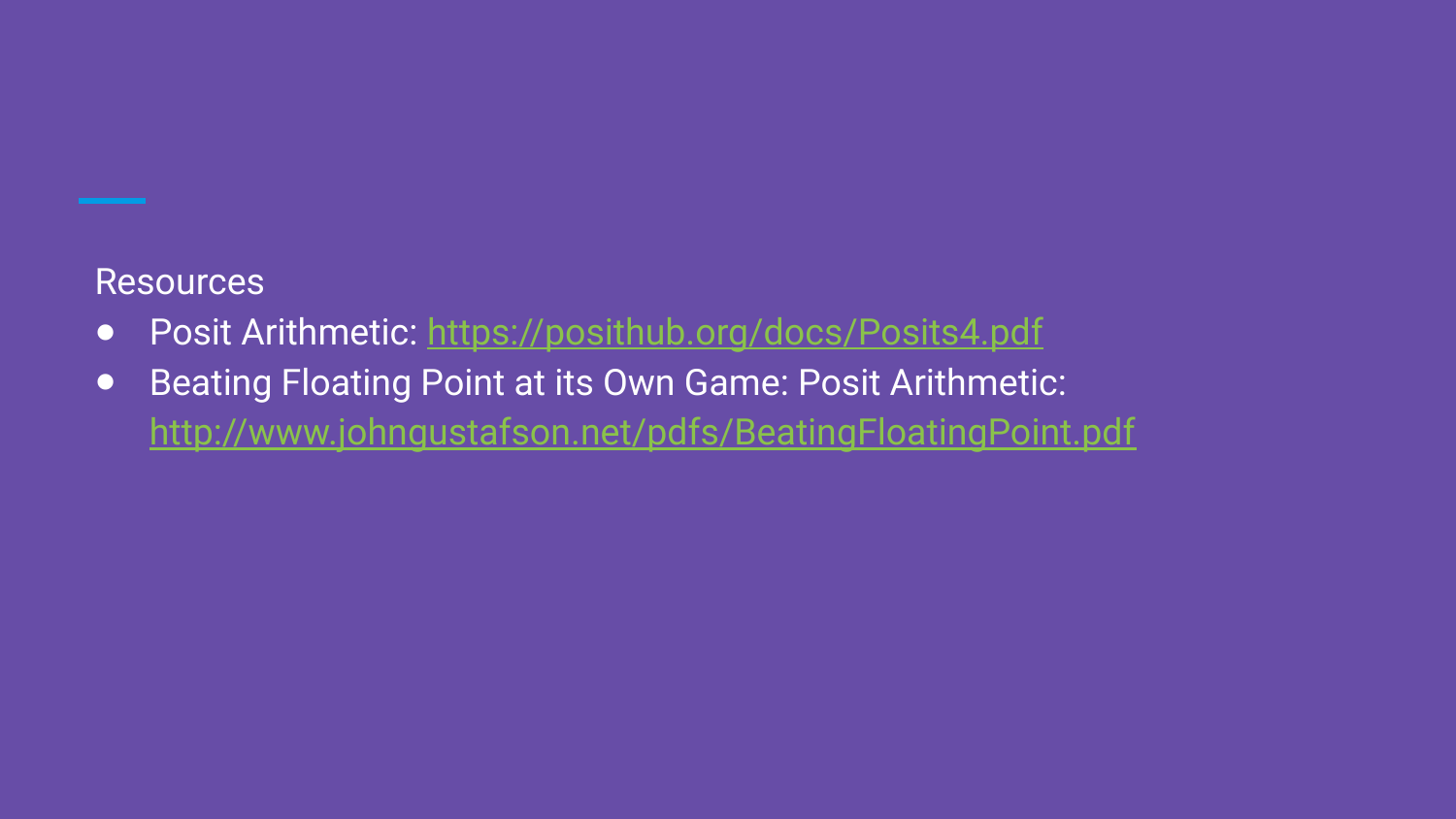

#
Resources
Posit Arithmetic: https://posithub.org/docs/Posits4.pdf
Beating Floating Point at its Own Game: Posit Arithmetic: http://www.johngustafson.net/pdfs/BeatingFloatingPoint.pdf